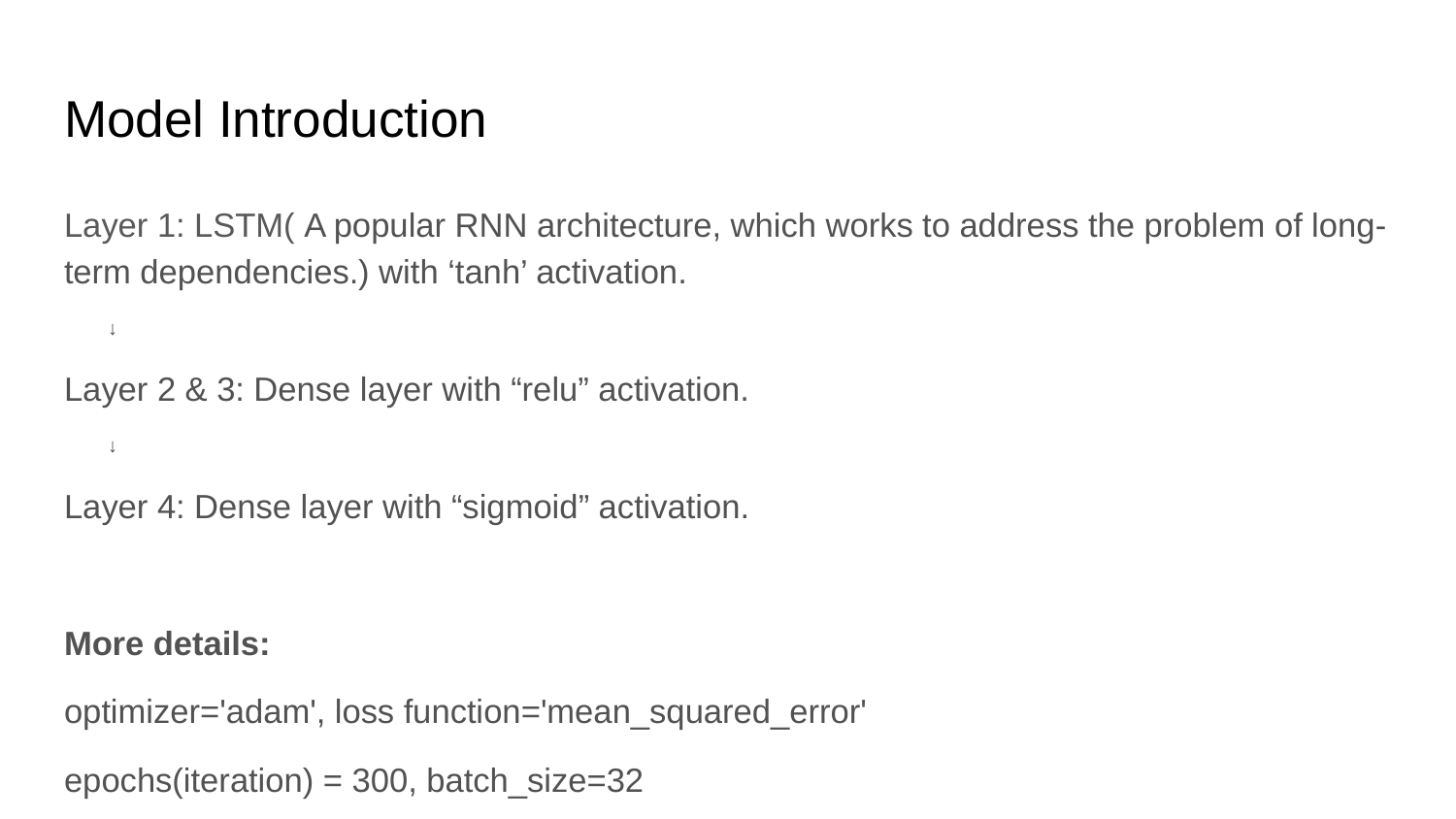

# Model Introduction
Layer 1: LSTM( A popular RNN architecture, which works to address the problem of long-term dependencies.) with ‘tanh’ activation.
         ↓
Layer 2 & 3: Dense layer with “relu” activation.
         ↓
Layer 4: Dense layer with “sigmoid” activation.

More details:
optimizer='adam', loss function='mean_squared_error'
epochs(iteration) = 300, batch_size=32